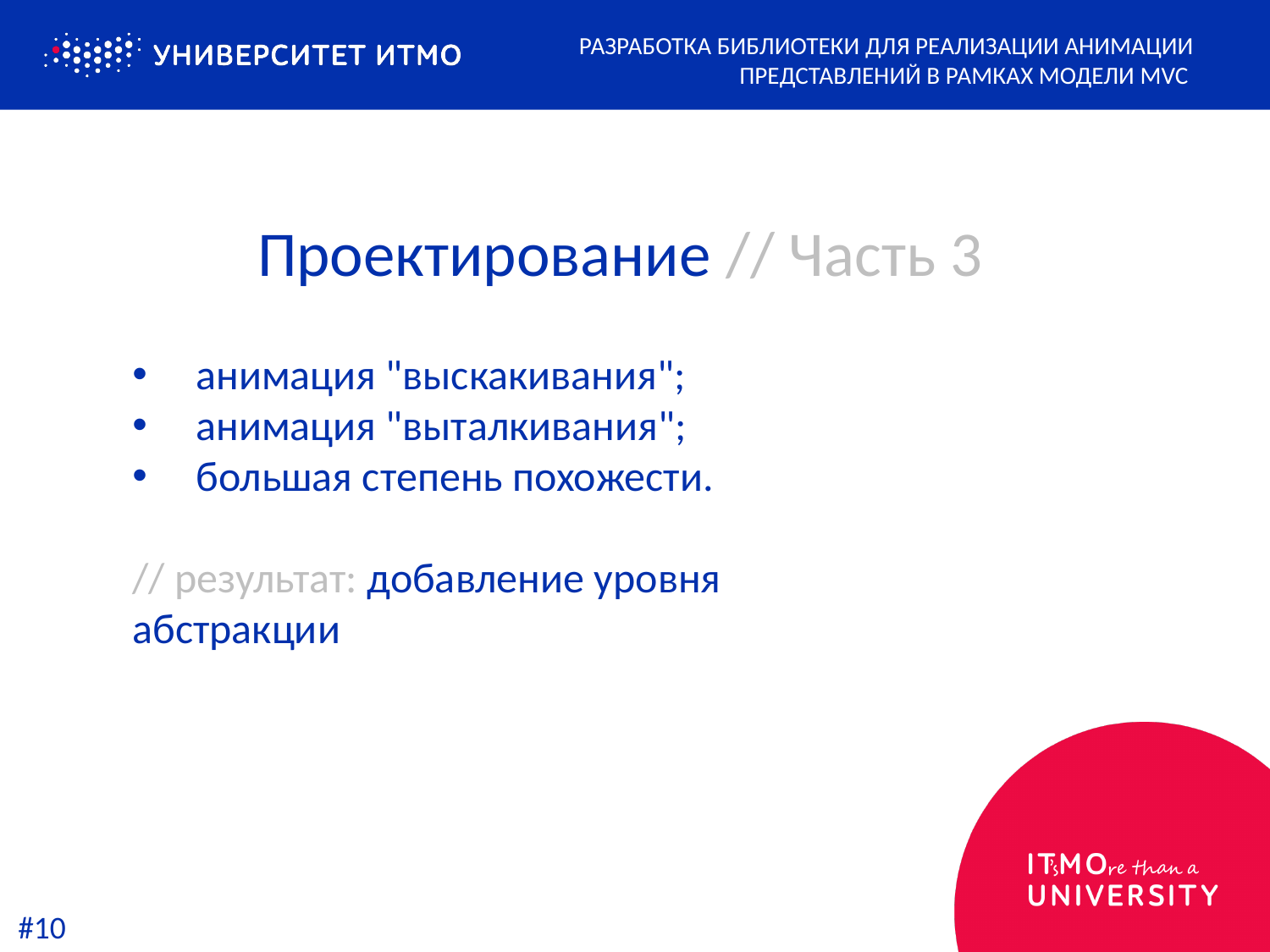

Разработка библиотеки для реализации анимации представлений в рамках модели MVC
Проектирование // Часть 3
анимация "выскакивания";
анимация "выталкивания";
большая степень похожести.

// результат: добавление уровня абстракции

#10